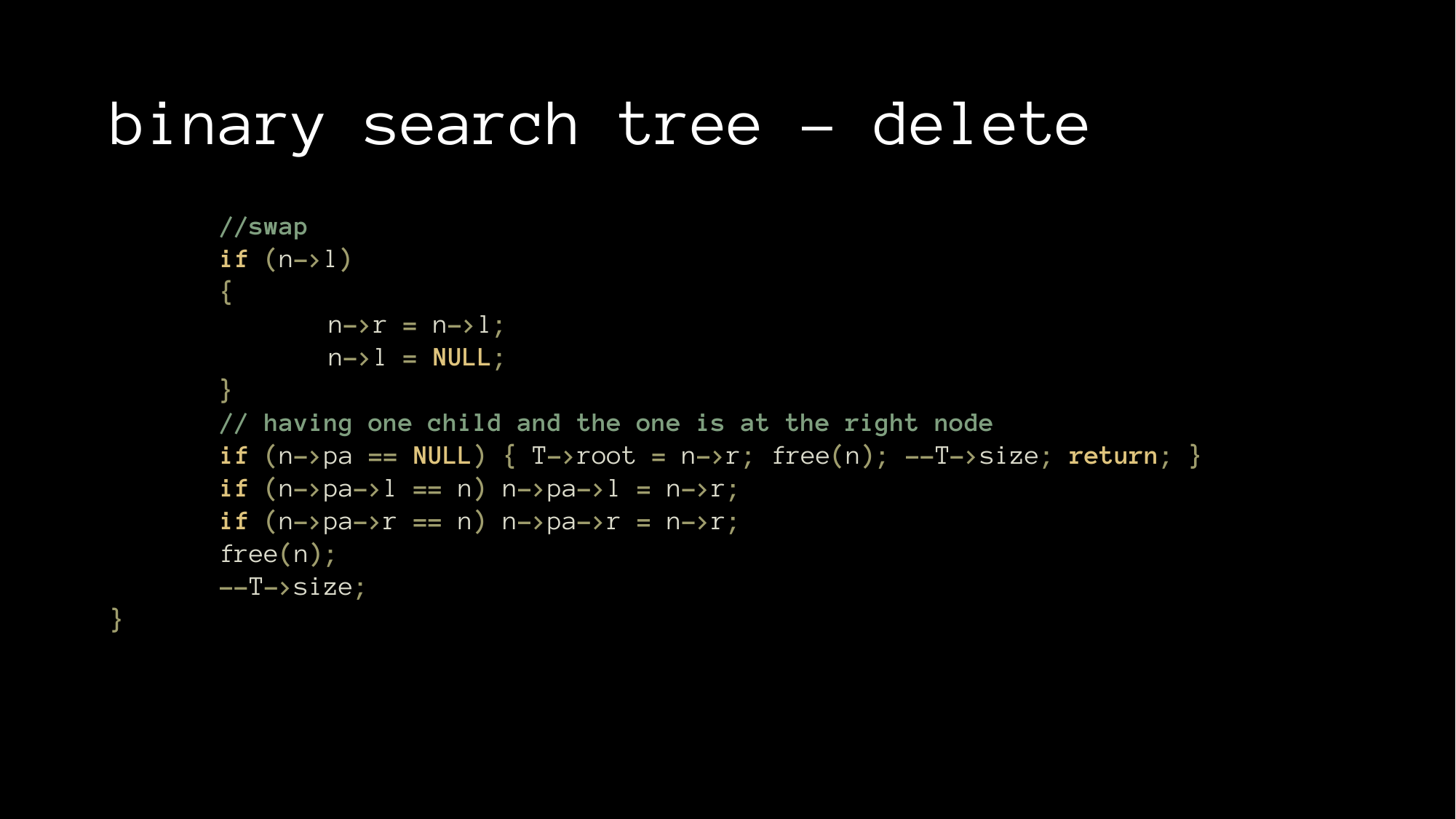

# binary search tree - delete
	//swap
	if (n->l)
	{
		n->r = n->l;
		n->l = NULL;
	}
	// having one child and the one is at the right node
	if (n->pa == NULL) { T->root = n->r; free(n); --T->size; return; }
	if (n->pa->l == n) n->pa->l = n->r;
	if (n->pa->r == n) n->pa->r = n->r;
	free(n);
	--T->size;
}